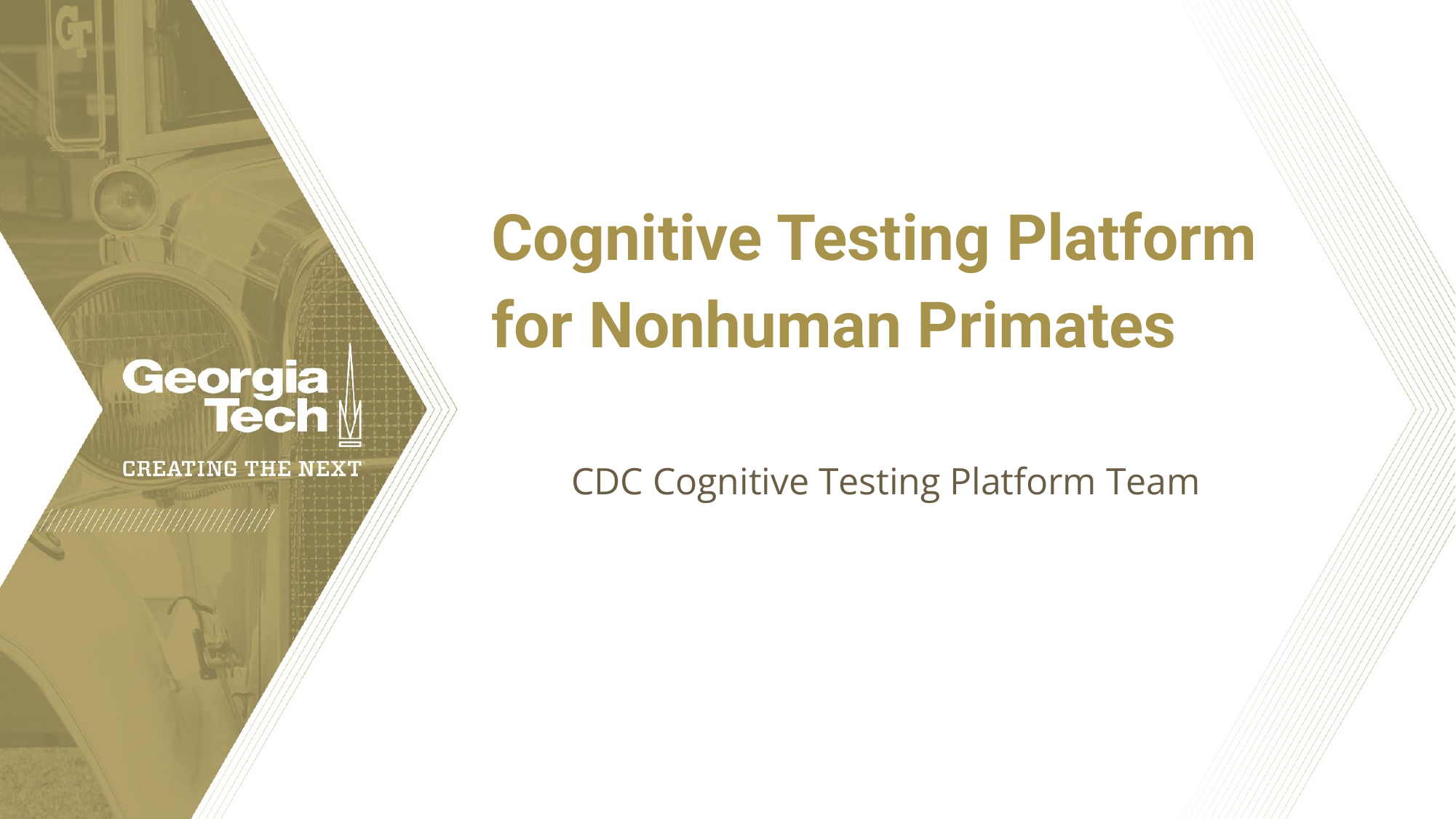

# Cognitive Testing Platform for Nonhuman Primates

CDC Cognitive Testing Platform Team